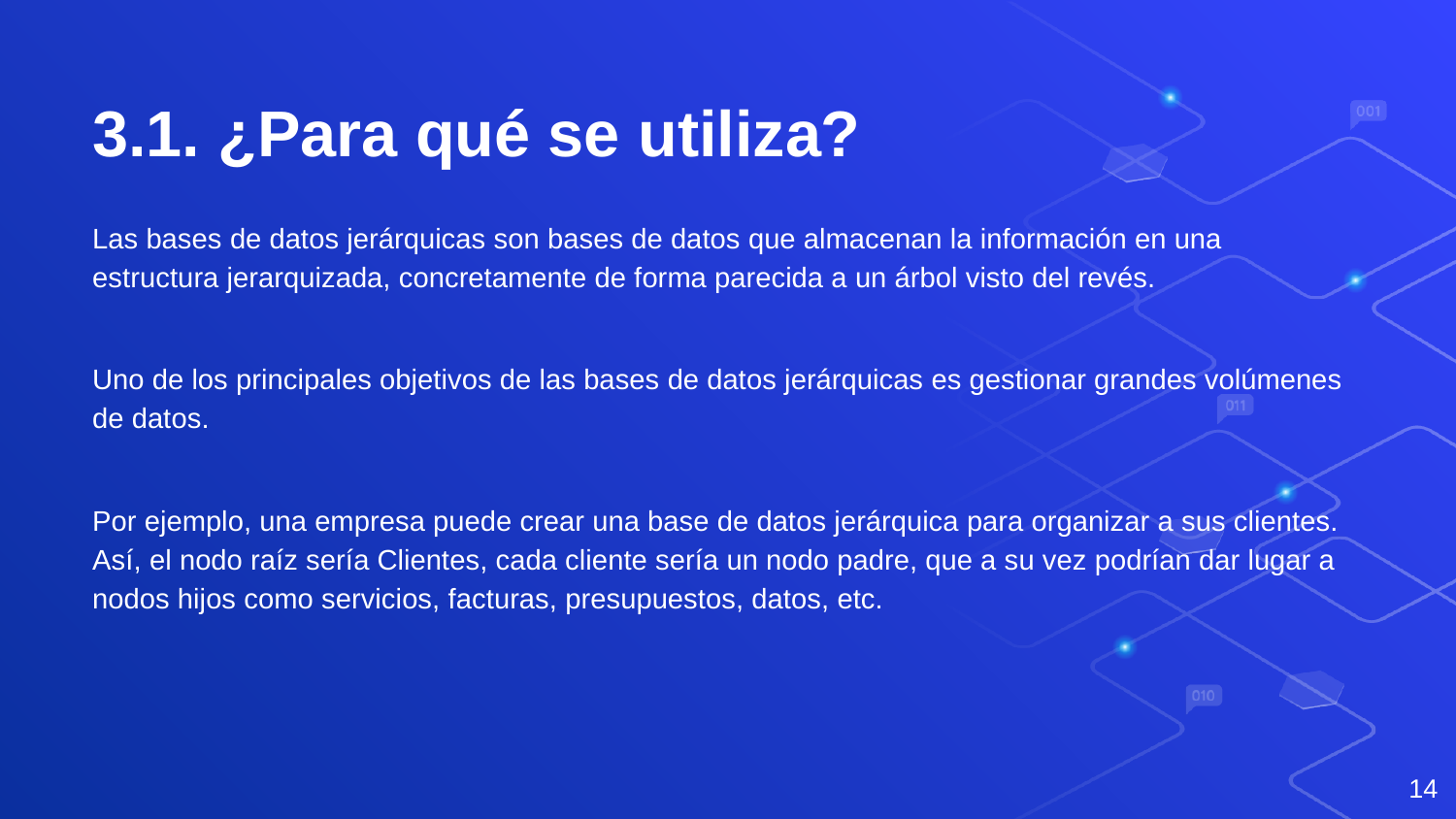

# 3.1. ¿Para qué se utiliza?
Las bases de datos jerárquicas son bases de datos que almacenan la información en una estructura jerarquizada, concretamente de forma parecida a un árbol visto del revés.

Uno de los principales objetivos de las bases de datos jerárquicas es gestionar grandes volúmenes de datos.

Por ejemplo, una empresa puede crear una base de datos jerárquica para organizar a sus clientes. Así, el nodo raíz sería Clientes, cada cliente sería un nodo padre, que a su vez podrían dar lugar a nodos hijos como servicios, facturas, presupuestos, datos, etc.
14